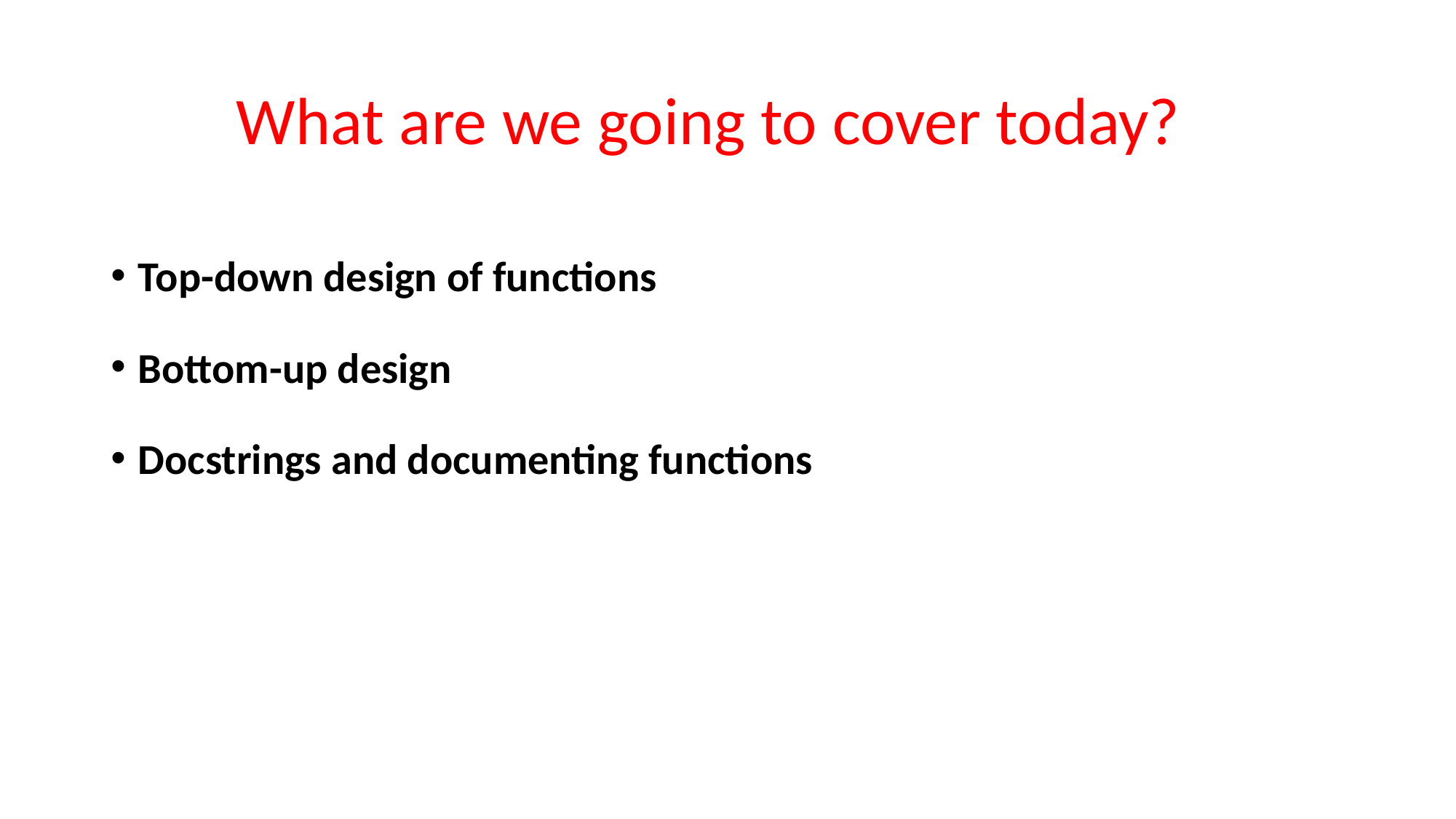

# What are we going to cover today?
Top-down design of functions
Bottom-up design
Docstrings and documenting functions